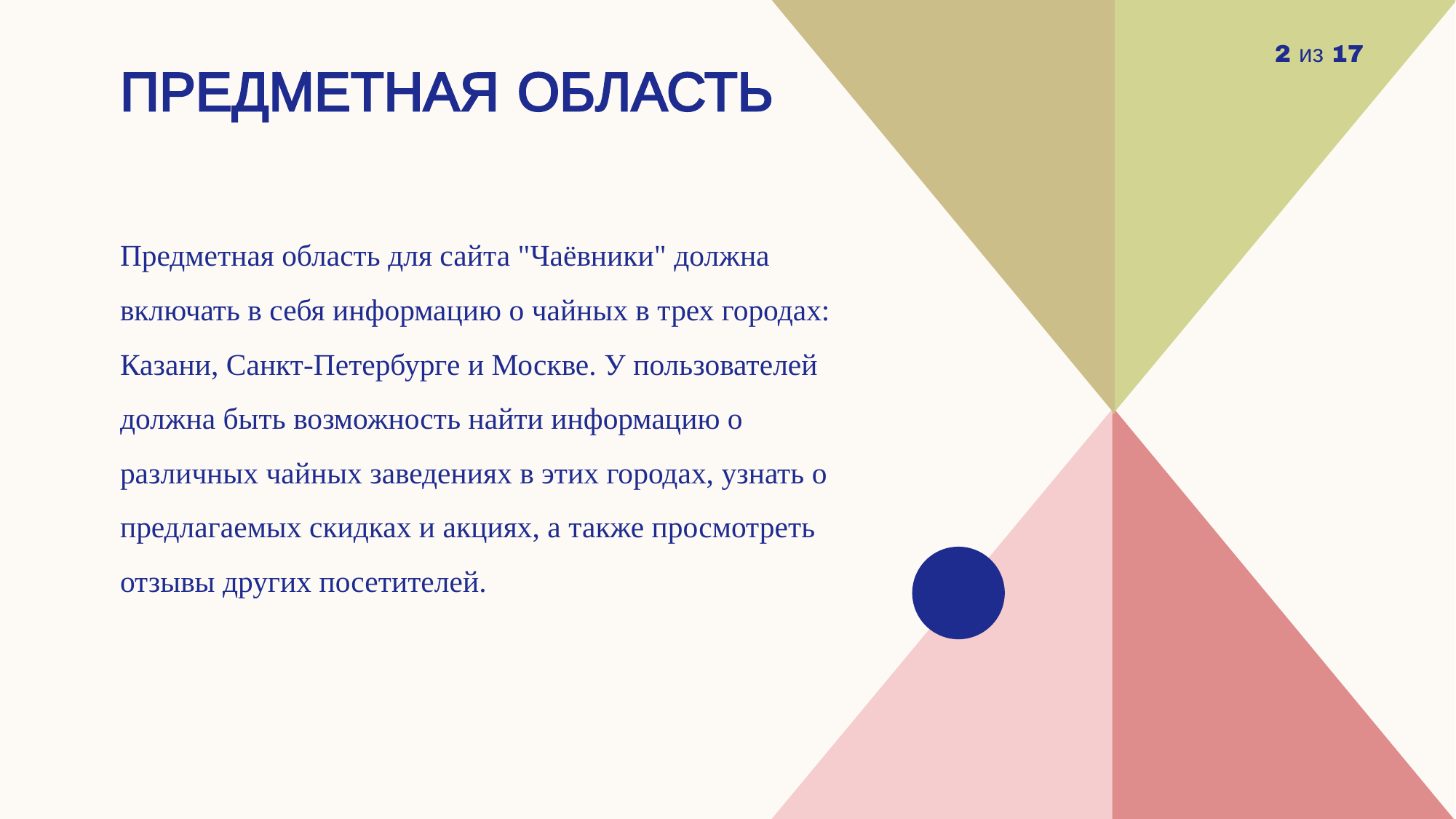

2 из 17
# Предметная область
Предметная область для сайта "Чаёвники" должна включать в себя информацию о чайных в трех городах: Казани, Санкт-Петербурге и Москве. У пользователей должна быть возможность найти информацию о различных чайных заведениях в этих городах, узнать о предлагаемых скидках и акциях, а также просмотреть отзывы других посетителей.